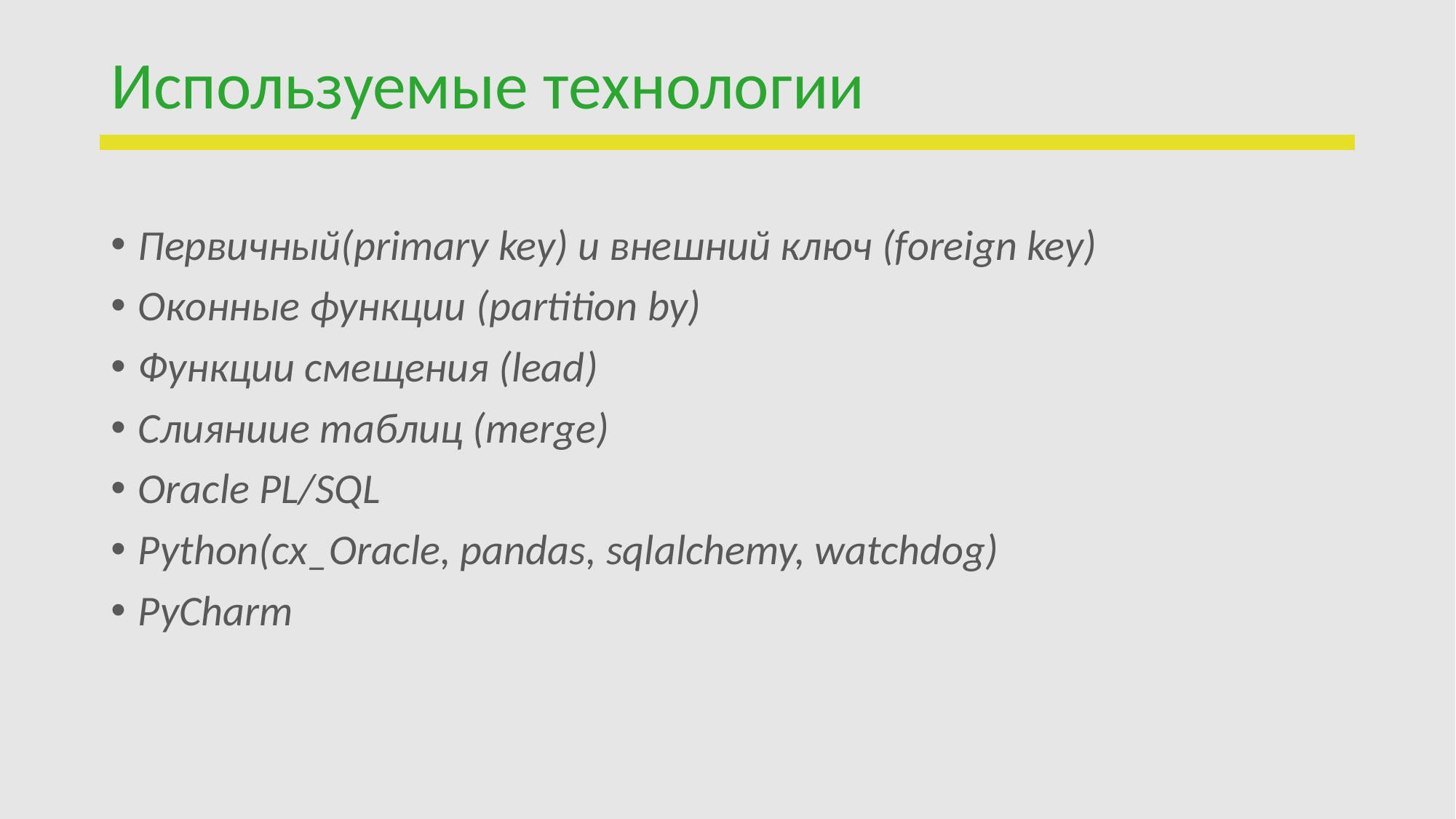

# Используемые технологии
Первичный(primary key) и внешний ключ (foreign key)
Оконные функции (partition by)
Функции смещения (lead)
Слияниие таблиц (merge)
Oracle PL/SQL
Python(cx_Oracle, pandas, sqlalchemy, watchdog)
PyCharm